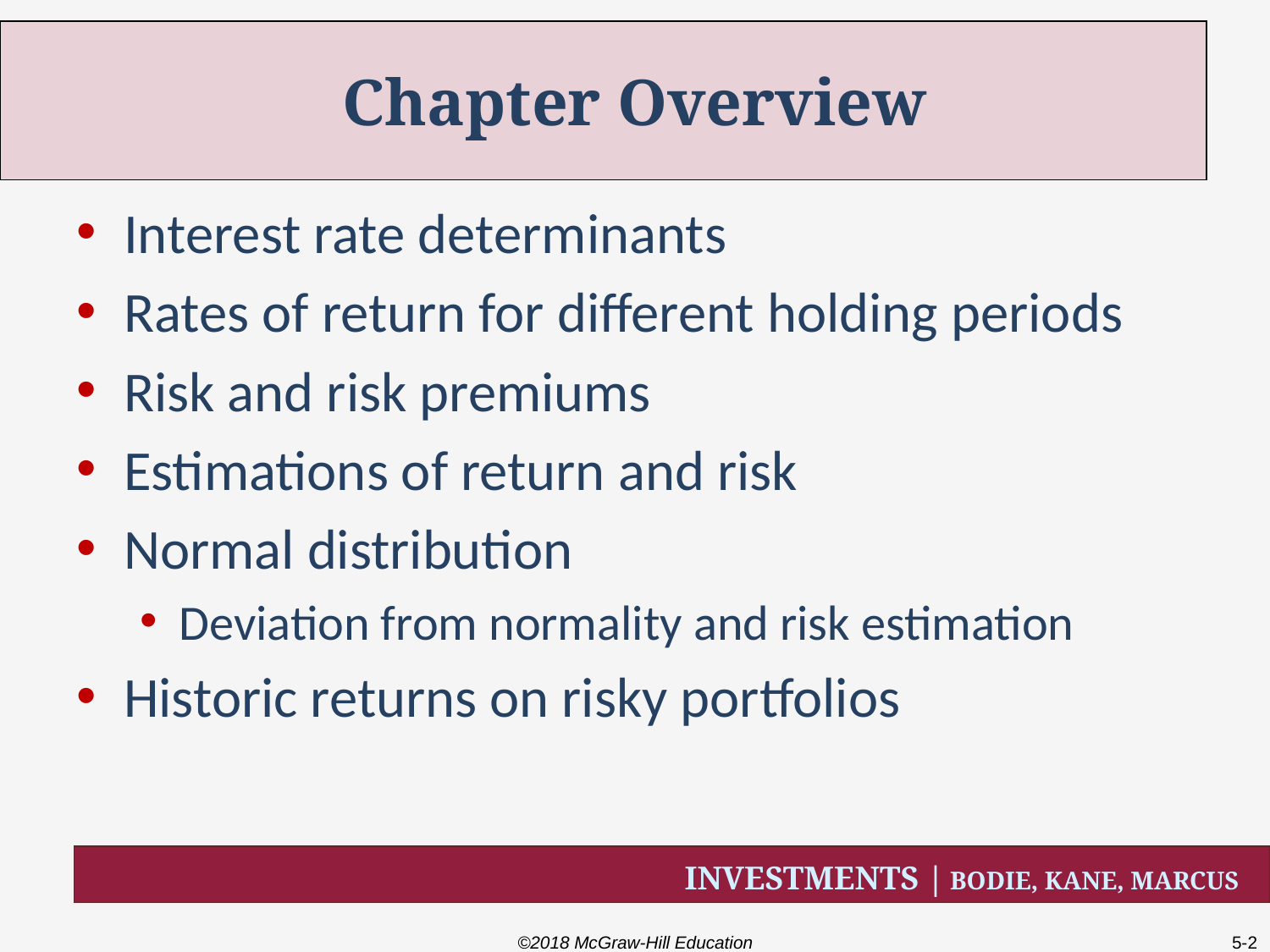

# Chapter Overview
Interest rate determinants
Rates of return for different holding periods
Risk and risk premiums
Estimations of return and risk
Normal distribution
Deviation from normality and risk estimation
Historic returns on risky portfolios
©2018 McGraw-Hill Education
5-2